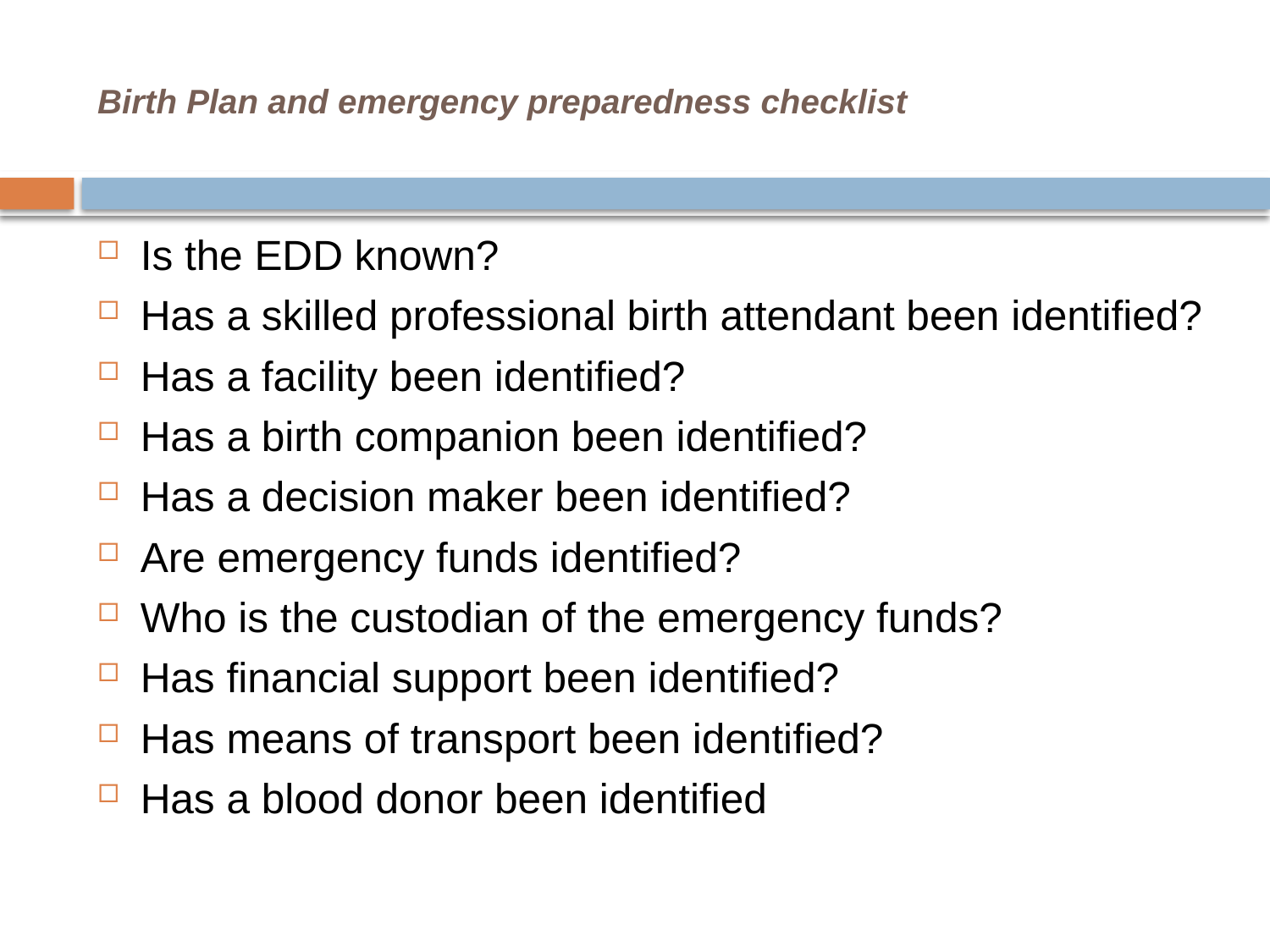

# Birth Plan and emergency preparedness checklist
Is the EDD known?
Has a skilled professional birth attendant been identified?
Has a facility been identified?
Has a birth companion been identified?
Has a decision maker been identified?
Are emergency funds identified?
Who is the custodian of the emergency funds?
Has financial support been identified?
Has means of transport been identified?
Has a blood donor been identified